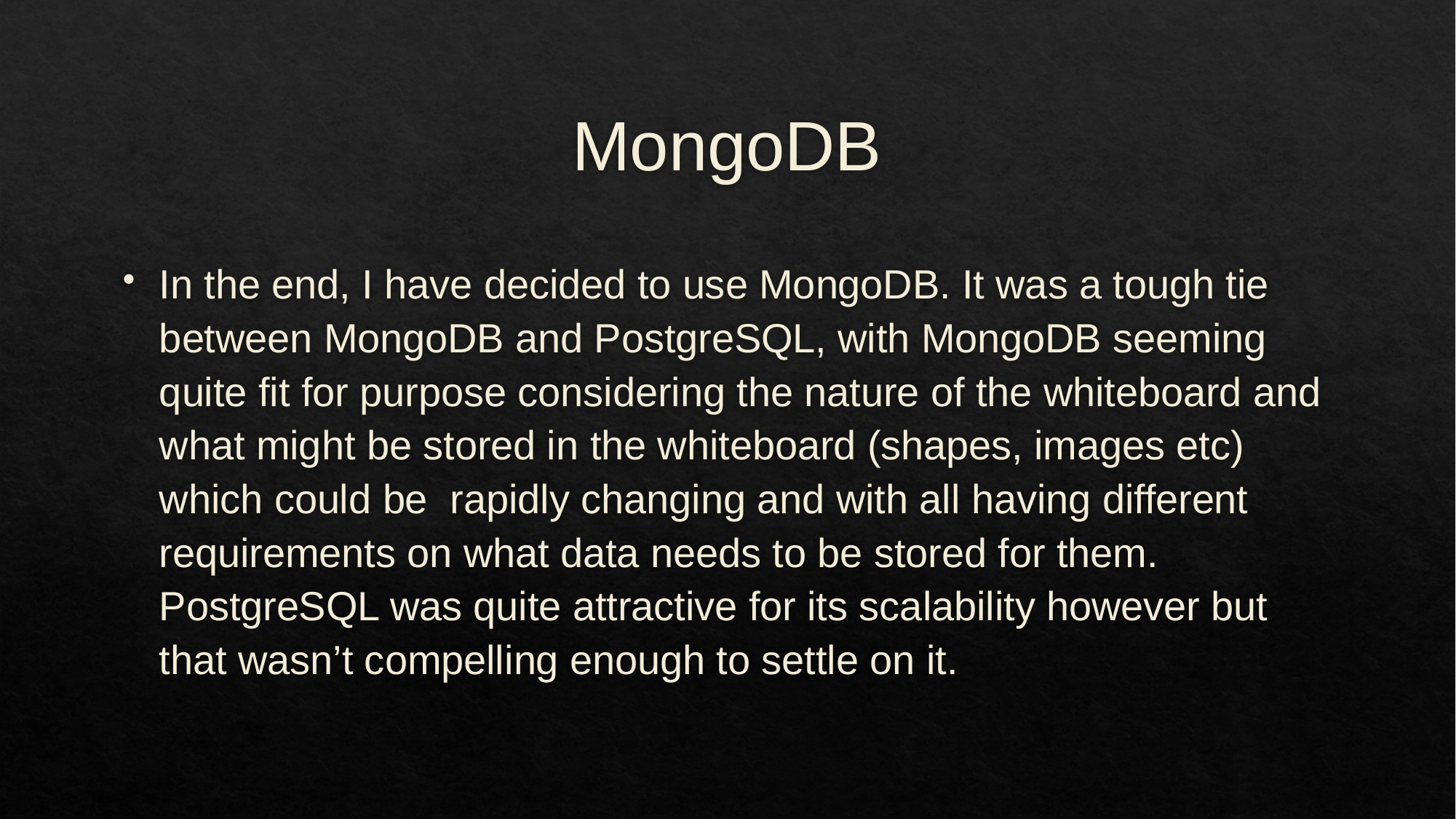

# MongoDB
In the end, I have decided to use MongoDB. It was a tough tie between MongoDB and PostgreSQL, with MongoDB seeming quite fit for purpose considering the nature of the whiteboard and what might be stored in the whiteboard (shapes, images etc) which could be  rapidly changing and with all having different requirements on what data needs to be stored for them. PostgreSQL was quite attractive for its scalability however but that wasn’t compelling enough to settle on it.